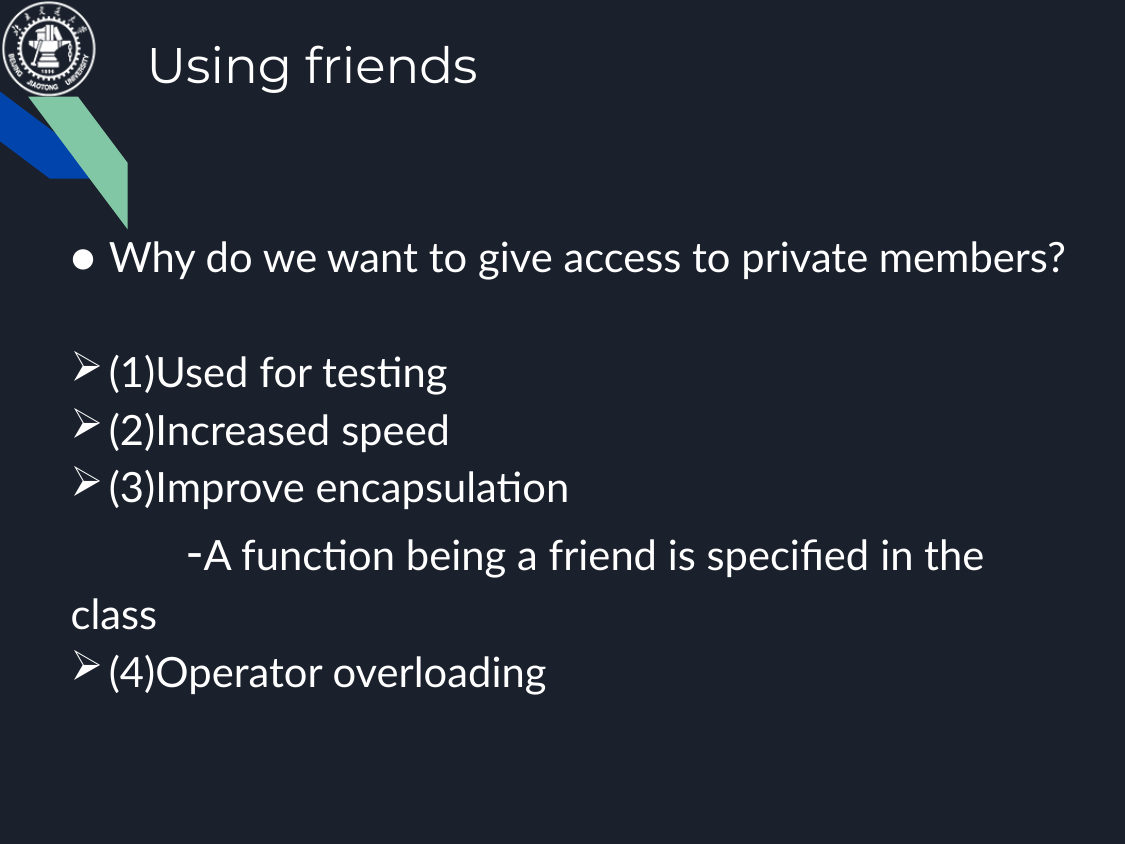

# Using friends
Why do we want to give access to private members?

(1)Used for testing
(2)Increased speed
(3)Improve encapsulation
         -A function being a friend is specified in the class
(4)Operator overloading